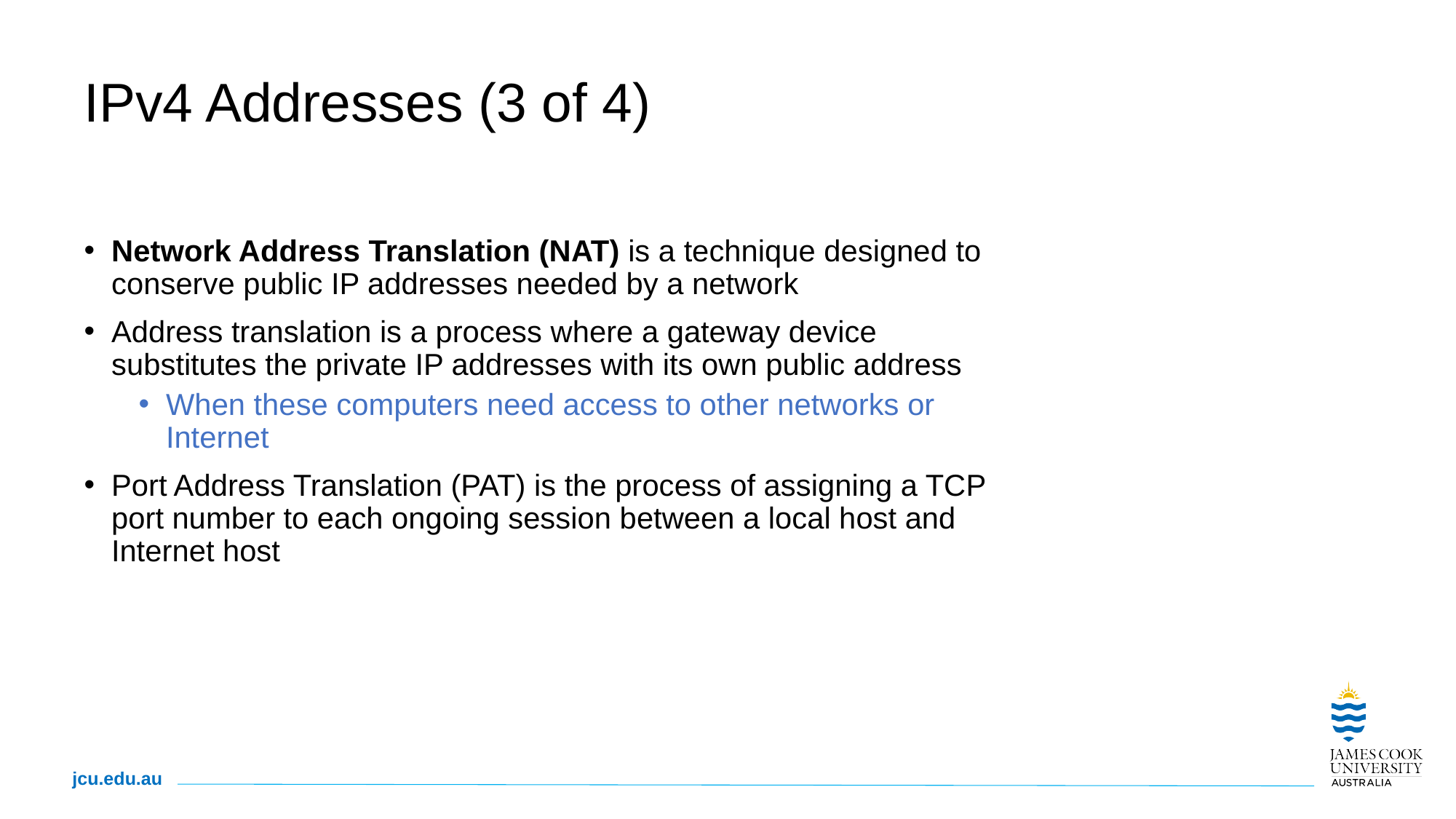

# IPv4 Addresses (3 of 4)
Network Address Translation (NAT) is a technique designed to conserve public IP addresses needed by a network
Address translation is a process where a gateway device substitutes the private IP addresses with its own public address
When these computers need access to other networks or Internet
Port Address Translation (PAT) is the process of assigning a TCP port number to each ongoing session between a local host and Internet host